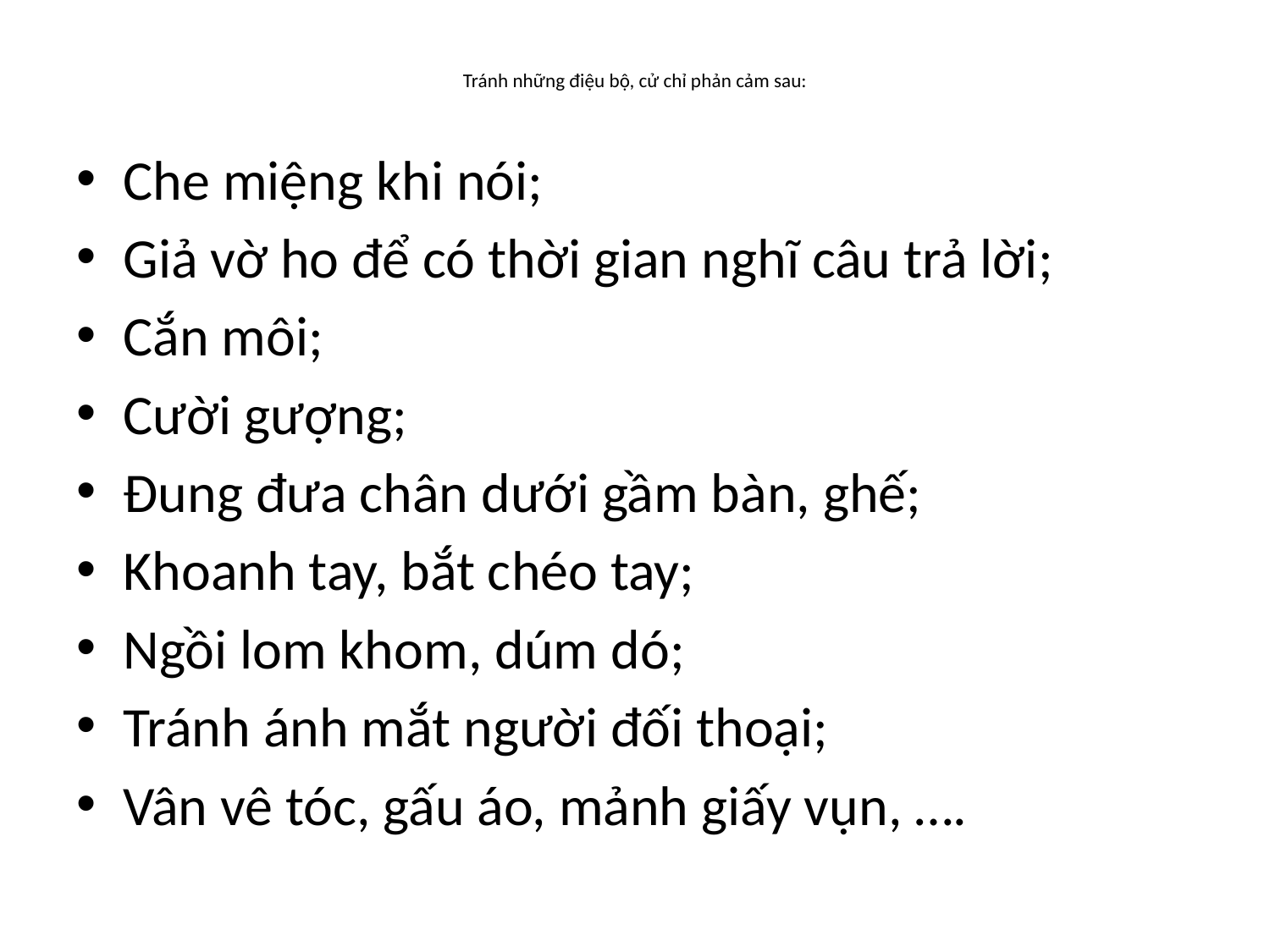

# Tránh những điệu bộ, cử chỉ phản cảm sau:
Che miệng khi nói;
Giả vờ ho để có thời gian nghĩ câu trả lời;
Cắn môi;
Cười gượng;
Đung đưa chân dưới gầm bàn, ghế;
Khoanh tay, bắt chéo tay;
Ngồi lom khom, dúm dó;
Tránh ánh mắt người đối thoại;
Vân vê tóc, gấu áo, mảnh giấy vụn, ….